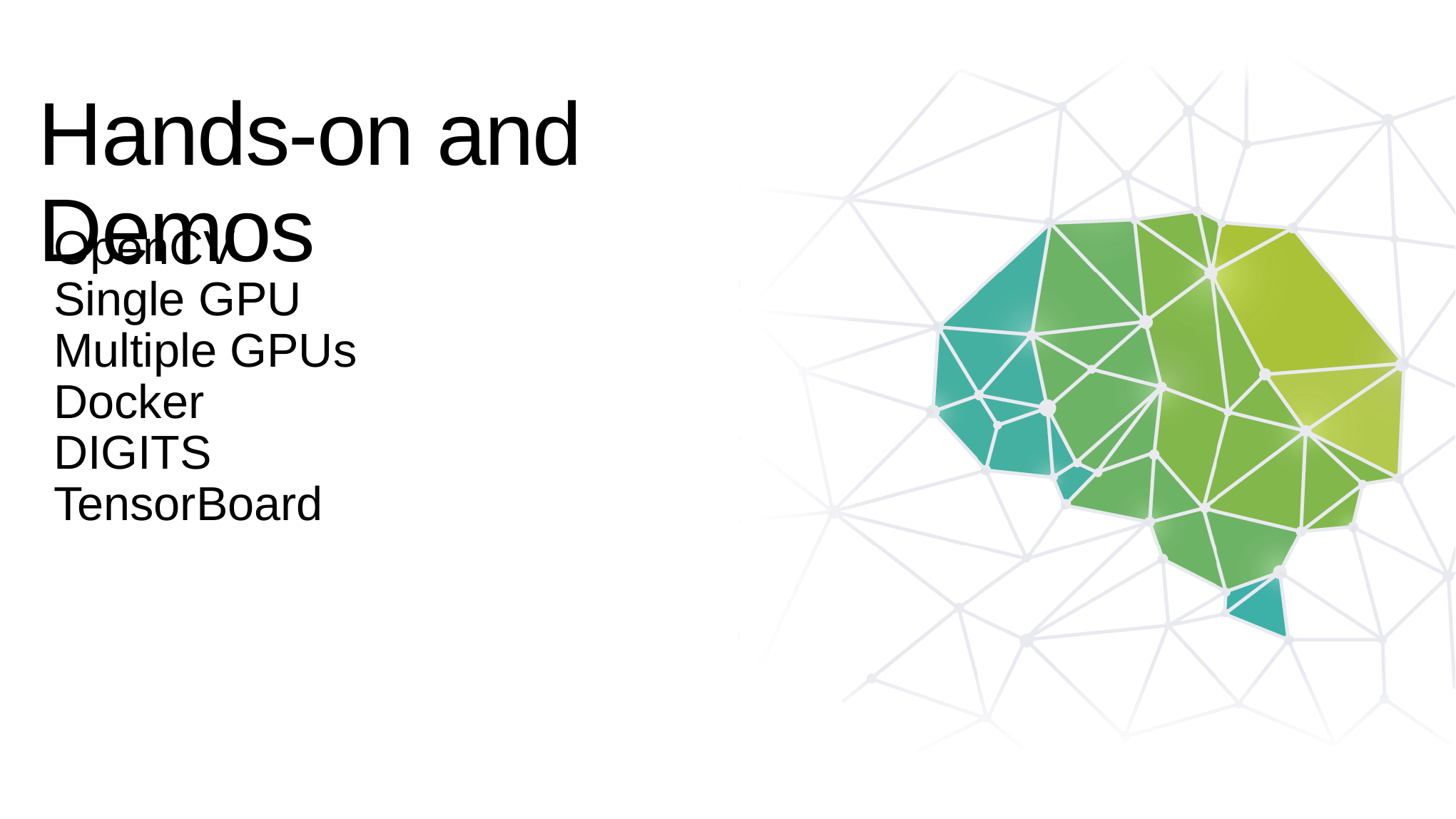

# Hands-on and Demos
OpenCV
Single GPU
Multiple GPUs
Docker
DIGITS
TensorBoard